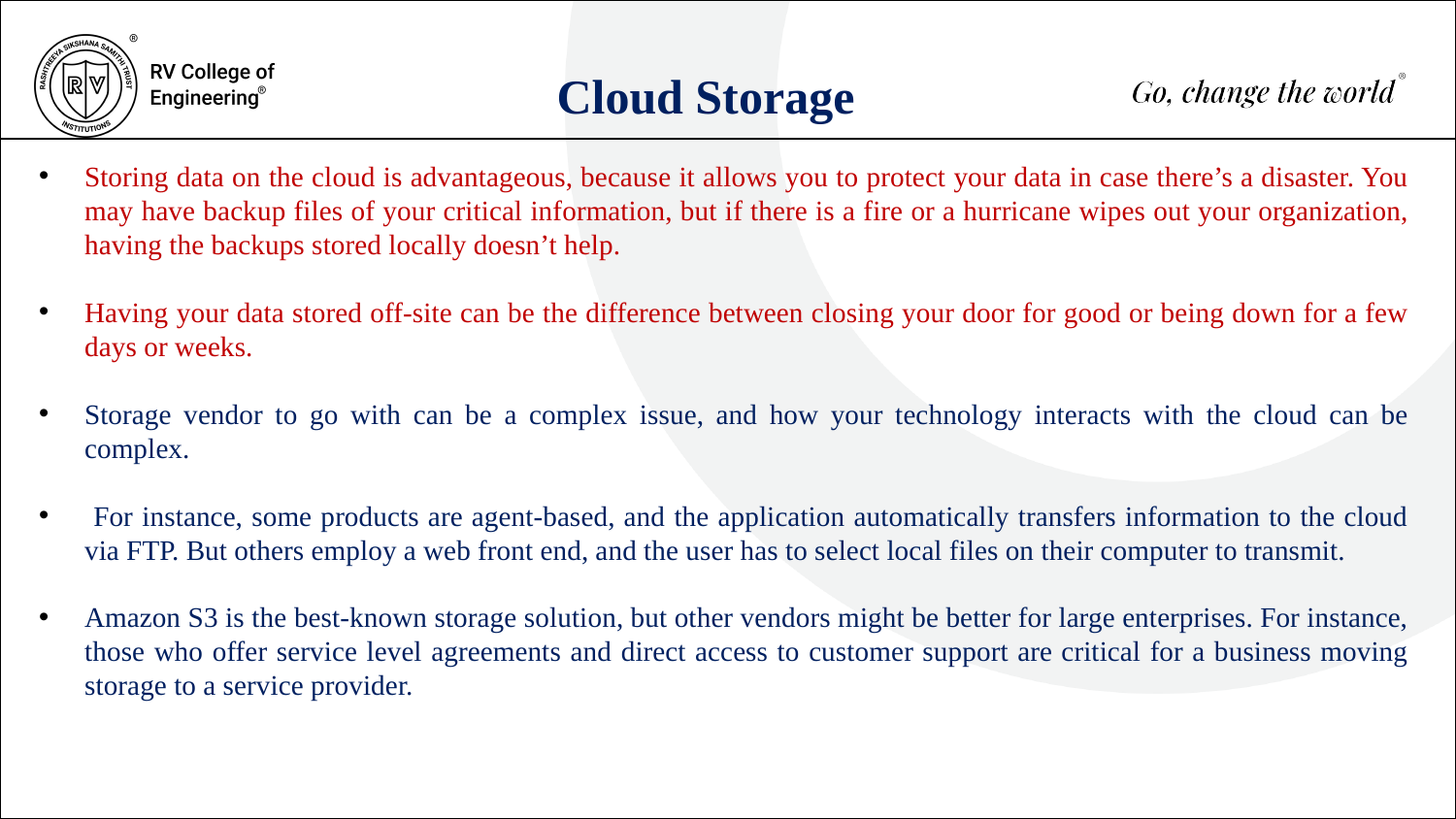

Cloud Storage

Storing data on the cloud is advantageous, because it allows you to protect your data in case there’s a disaster. You may have backup files of your critical information, but if there is a fire or a hurricane wipes out your organization, having the backups stored locally doesn’t help.

Having your data stored off-site can be the difference between closing your door for good or being down for a few days or weeks.

Storage vendor to go with can be a complex issue, and how your technology interacts with the cloud can be complex.

 For instance, some products are agent-based, and the application automatically transfers information to the cloud via FTP. But others employ a web front end, and the user has to select local files on their computer to transmit.

Amazon S3 is the best-known storage solution, but other vendors might be better for large enterprises. For instance, those who offer service level agreements and direct access to customer support are critical for a business moving storage to a service provider.